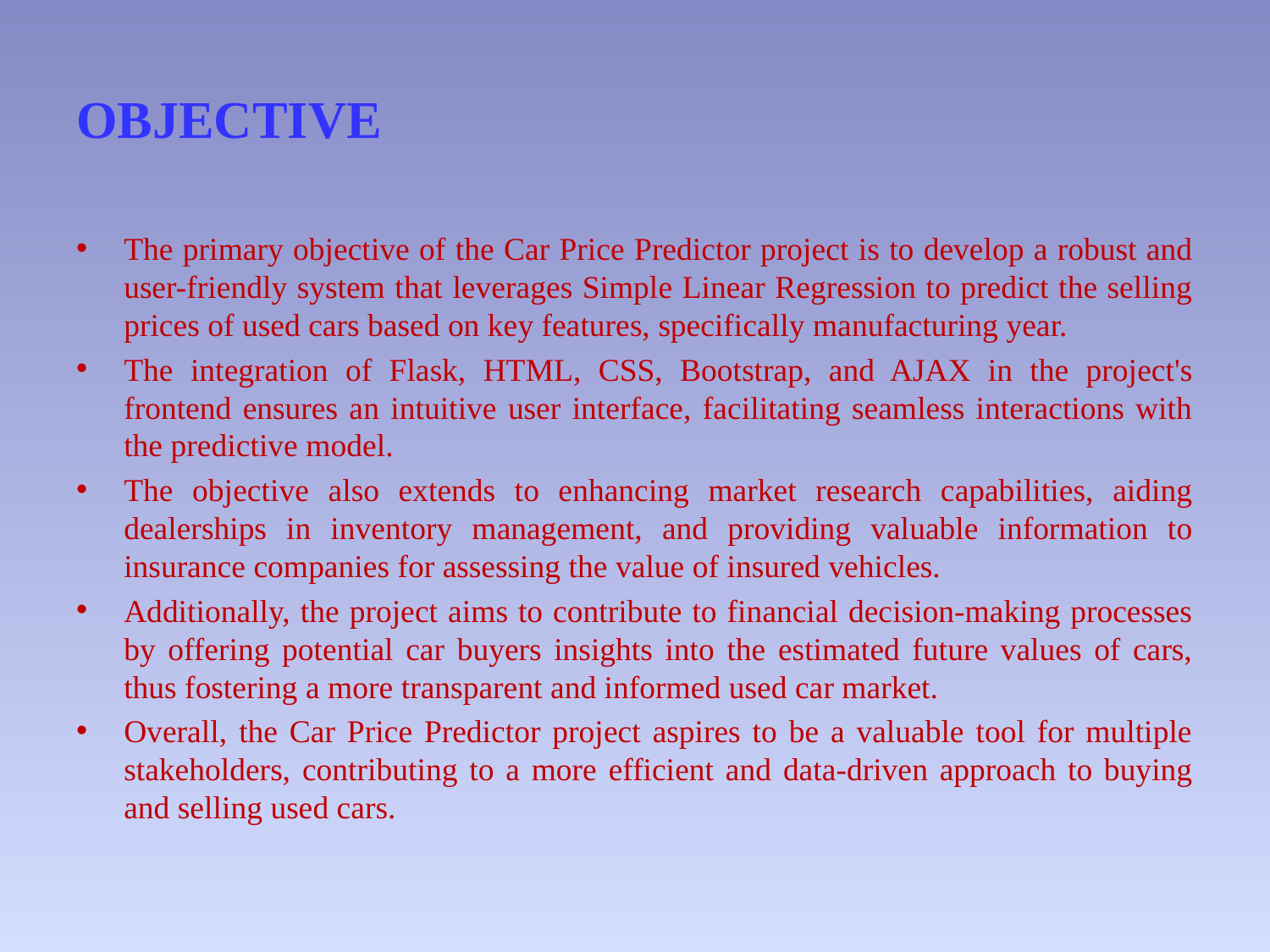

# OBJECTIVE
The primary objective of the Car Price Predictor project is to develop a robust and user-friendly system that leverages Simple Linear Regression to predict the selling prices of used cars based on key features, specifically manufacturing year.
The integration of Flask, HTML, CSS, Bootstrap, and AJAX in the project's frontend ensures an intuitive user interface, facilitating seamless interactions with the predictive model.
The objective also extends to enhancing market research capabilities, aiding dealerships in inventory management, and providing valuable information to insurance companies for assessing the value of insured vehicles.
Additionally, the project aims to contribute to financial decision-making processes by offering potential car buyers insights into the estimated future values of cars, thus fostering a more transparent and informed used car market.
Overall, the Car Price Predictor project aspires to be a valuable tool for multiple stakeholders, contributing to a more efficient and data-driven approach to buying and selling used cars.